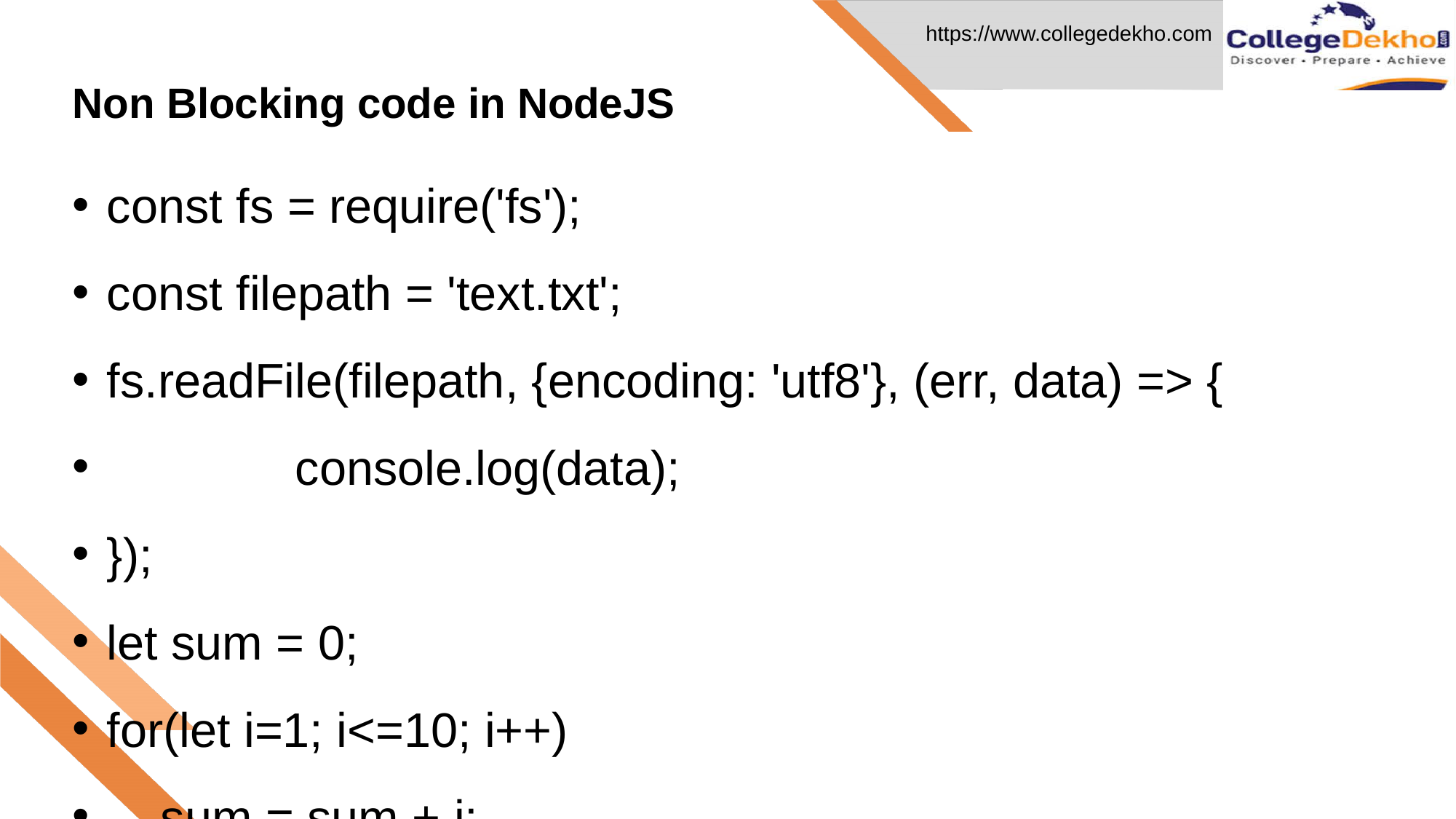

Non Blocking code in NodeJS
# const fs = require('fs');
const filepath = 'text.txt';
fs.readFile(filepath, {encoding: 'utf8'}, (err, data) => {
              console.log(data);
});
let sum = 0;
for(let i=1; i<=10; i++)
    sum = sum + i;
console.log('Sum: ', sum);
// output of this code sum will be first and output from file later.